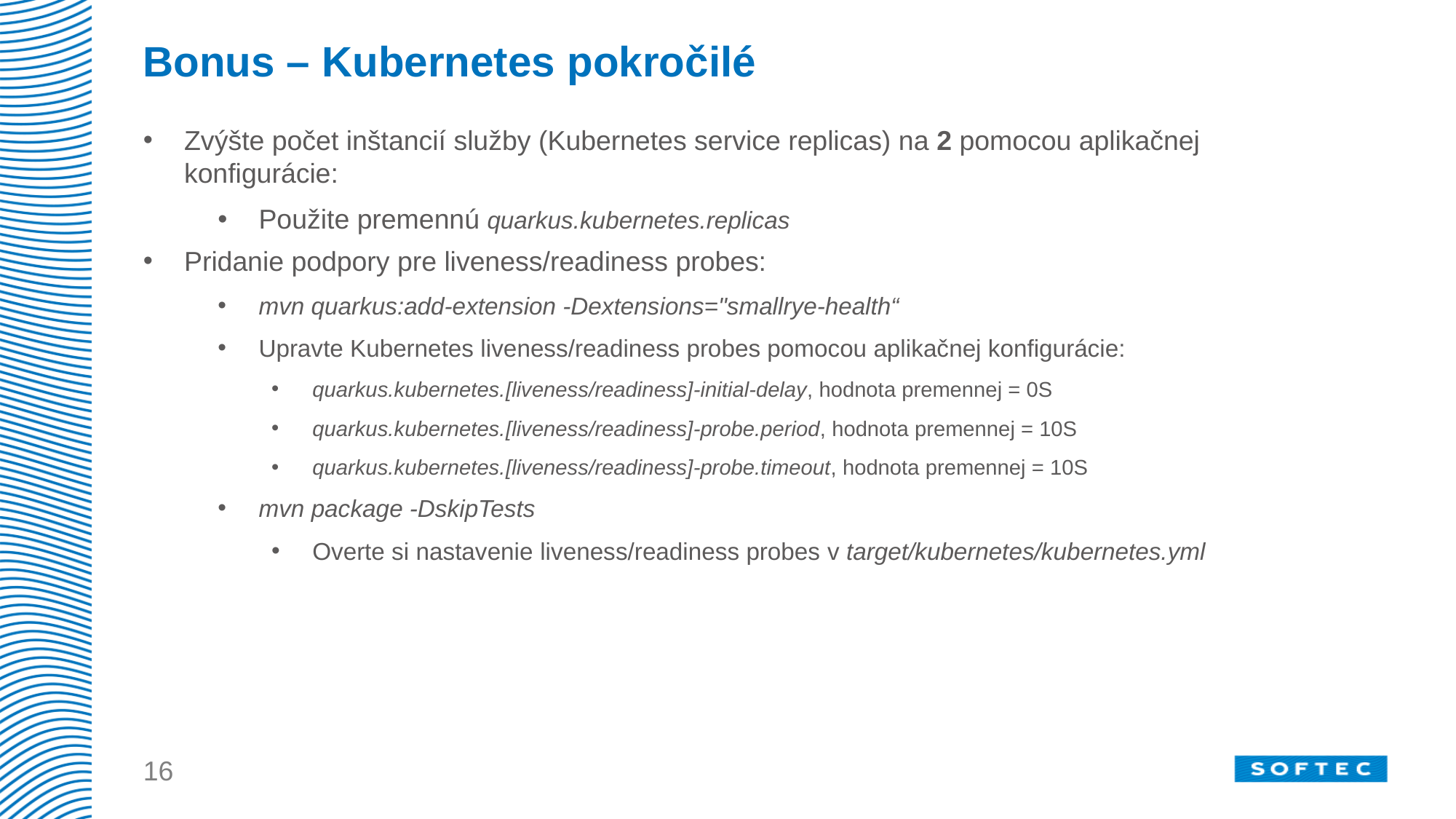

# Bonus – Kubernetes pokročilé
Zvýšte počet inštancií služby (Kubernetes service replicas) na 2 pomocou aplikačnej konfigurácie:
Použite premennú quarkus.kubernetes.replicas
Pridanie podpory pre liveness/readiness probes:
mvn quarkus:add-extension -Dextensions="smallrye-health“
Upravte Kubernetes liveness/readiness probes pomocou aplikačnej konfigurácie:
quarkus.kubernetes.[liveness/readiness]-initial-delay, hodnota premennej = 0S
quarkus.kubernetes.[liveness/readiness]-probe.period, hodnota premennej = 10S
quarkus.kubernetes.[liveness/readiness]-probe.timeout, hodnota premennej = 10S
mvn package -DskipTests
Overte si nastavenie liveness/readiness probes v target/kubernetes/kubernetes.yml